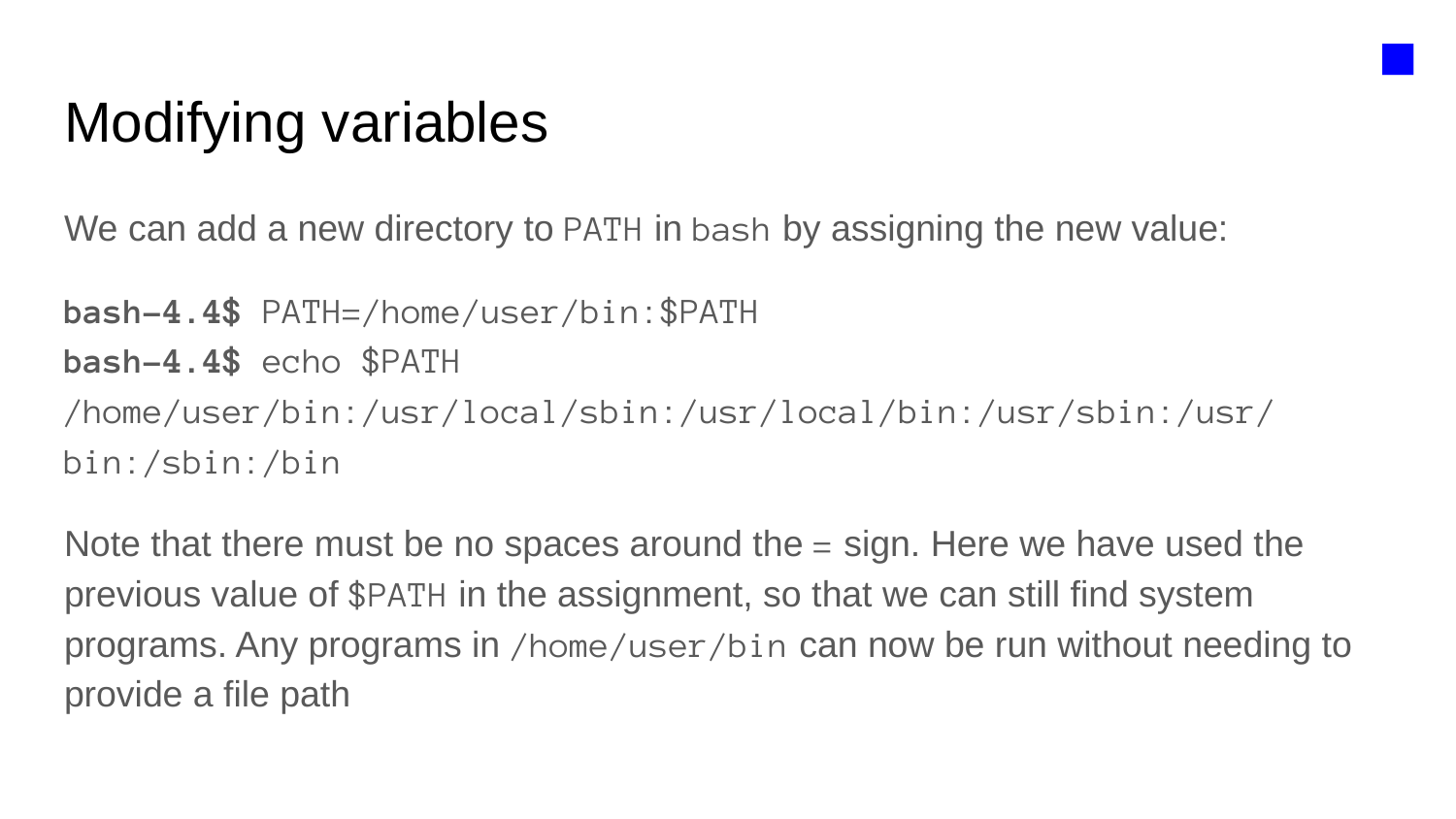

■
# Modifying variables
We can add a new directory to PATH in bash by assigning the new value:
bash-4.4$ PATH=/home/user/bin:$PATH
bash-4.4$ echo $PATH
/home/user/bin:/usr/local/sbin:/usr/local/bin:/usr/sbin:/usr/bin:/sbin:/bin
Note that there must be no spaces around the = sign. Here we have used the previous value of $PATH in the assignment, so that we can still find system programs. Any programs in /home/user/bin can now be run without needing to provide a file path